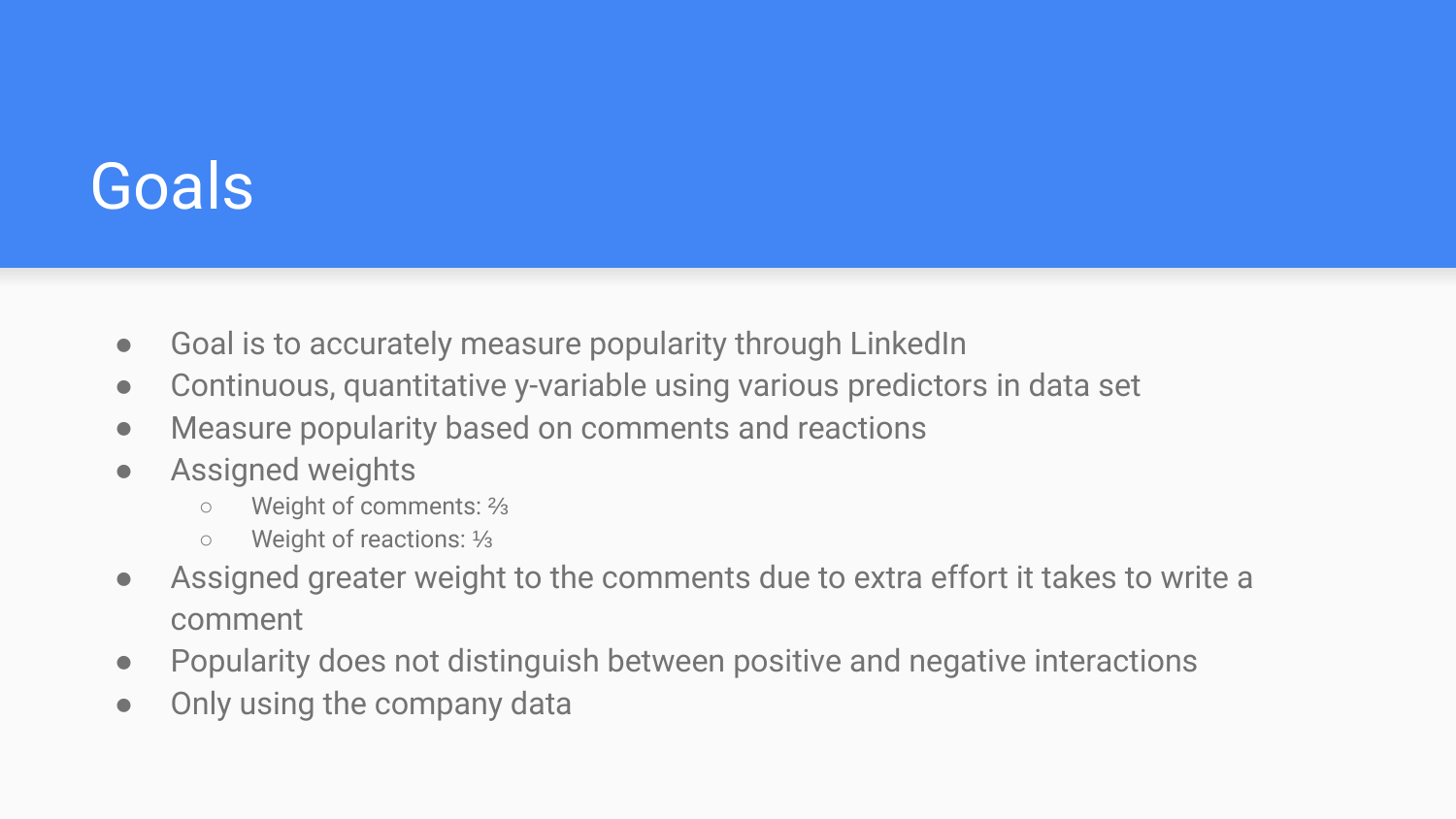

# Goals
Goal is to accurately measure popularity through LinkedIn
Continuous, quantitative y-variable using various predictors in data set
Measure popularity based on comments and reactions
Assigned weights
Weight of comments: ⅔
Weight of reactions: ⅓
Assigned greater weight to the comments due to extra effort it takes to write a comment
Popularity does not distinguish between positive and negative interactions
Only using the company data